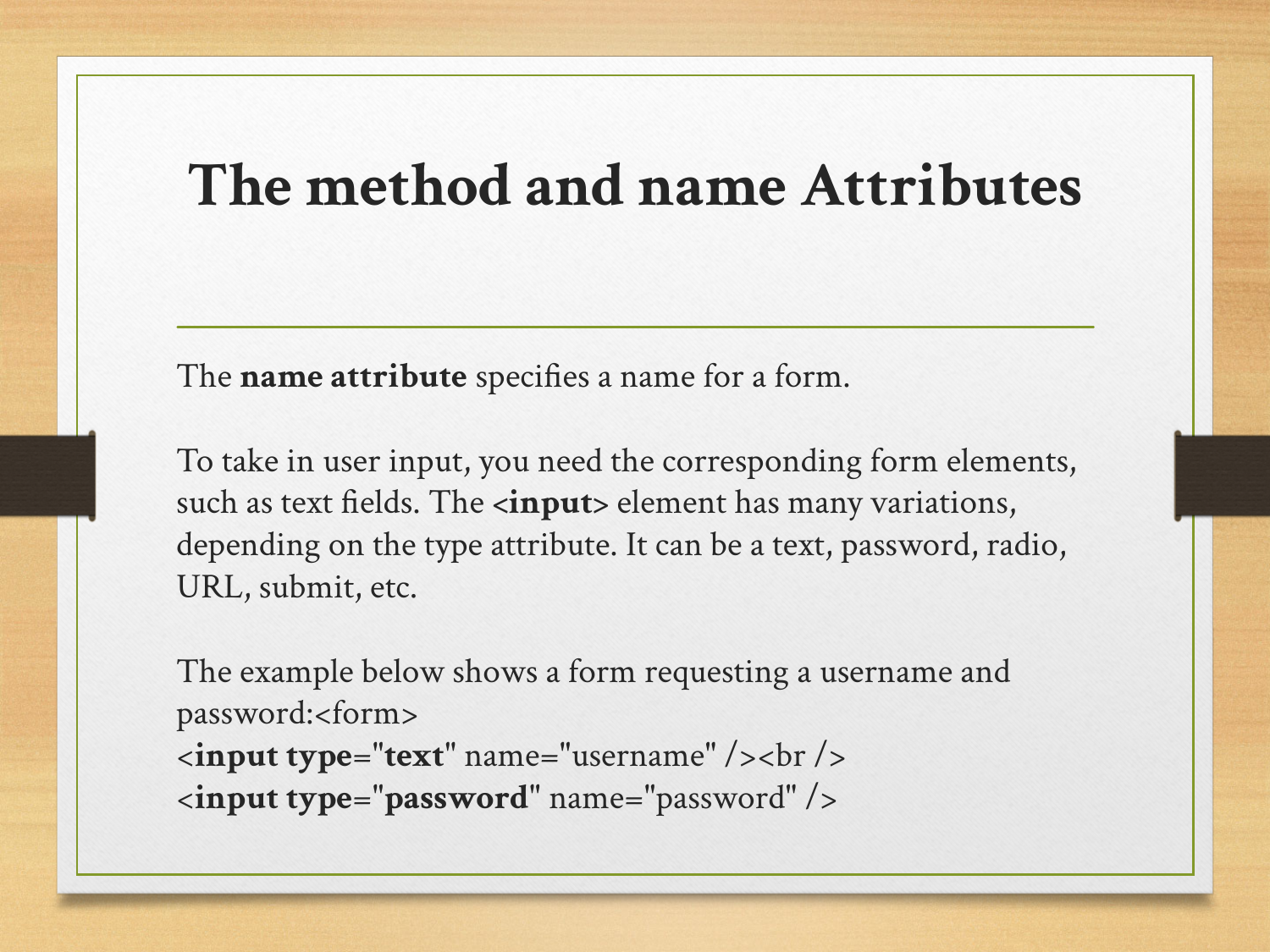

# The method and name Attributes
The name attribute specifies a name for a form.
To take in user input, you need the corresponding form elements, such as text fields. The <input> element has many variations, depending on the type attribute. It can be a text, password, radio, URL, submit, etc.
The example below shows a form requesting a username and password:<form>
<input type="text" name="username" /><br />
<input type="password" name="password" />